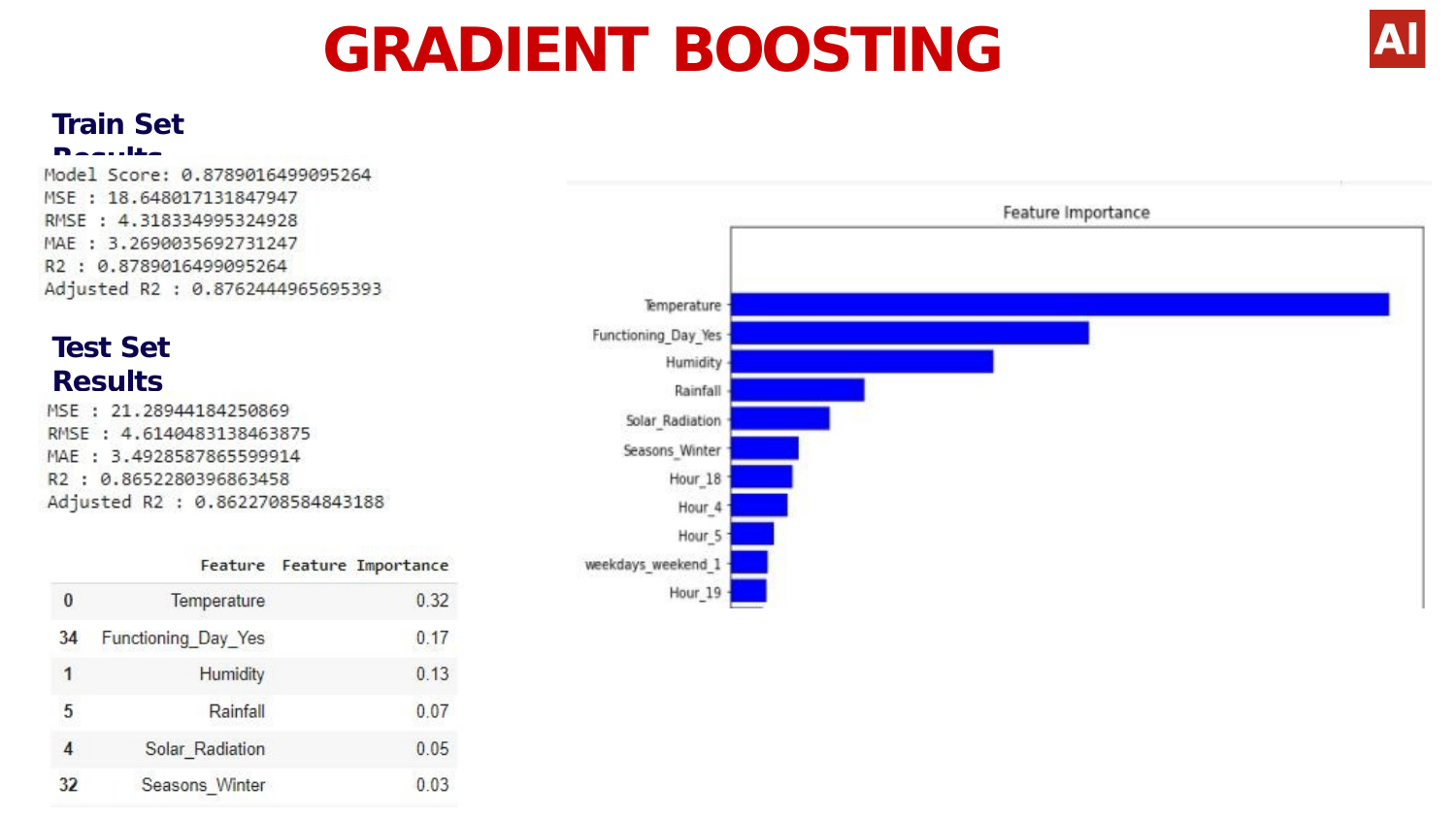

# GRADIENT BOOSTING
Train Set Results

Test Set Results